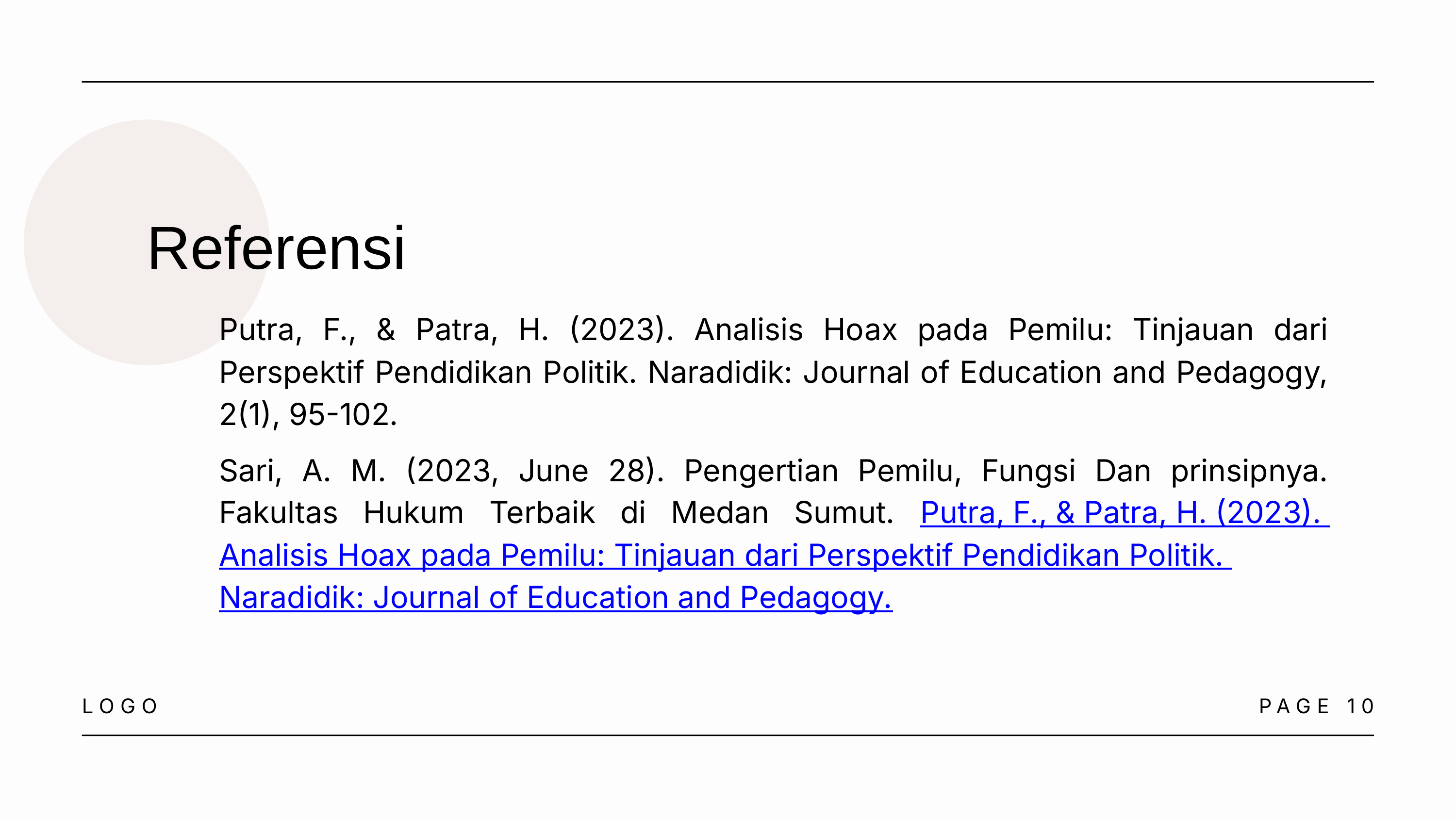

Referensi
Putra, F., & Patra, H. (2023). Analisis Hoax pada Pemilu: Tinjauan dari Perspektif Pendidikan Politik. Naradidik: Journal of Education and Pedagogy, 2(1), 95-102.

Sari, A. M. (2023, June 28). Pengertian Pemilu, Fungsi Dan prinsipnya. Fakultas Hukum Terbaik di Medan Sumut. Putra, F., & Patra, H. (2023). Analisis Hoax pada Pemilu: Tinjauan dari Perspektif Pendidikan Politik. Naradidik: Journal of Education and Pedagogy.

LOGO
PAGE 10